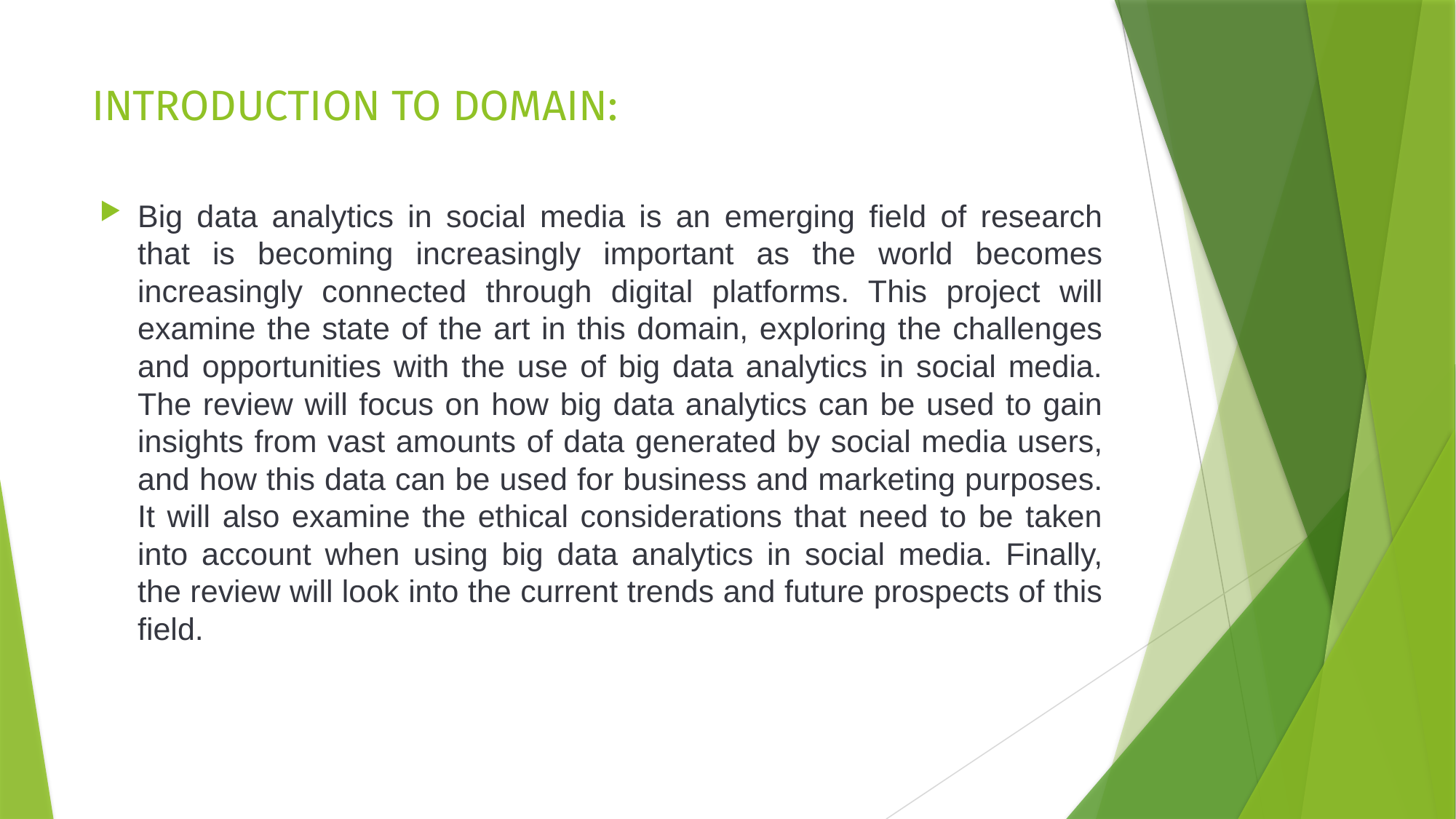

# INTRODUCTION TO DOMAIN:
Big data analytics in social media is an emerging field of research that is becoming increasingly important as the world becomes increasingly connected through digital platforms. This project will examine the state of the art in this domain, exploring the challenges and opportunities with the use of big data analytics in social media. The review will focus on how big data analytics can be used to gain insights from vast amounts of data generated by social media users, and how this data can be used for business and marketing purposes. It will also examine the ethical considerations that need to be taken into account when using big data analytics in social media. Finally, the review will look into the current trends and future prospects of this field.